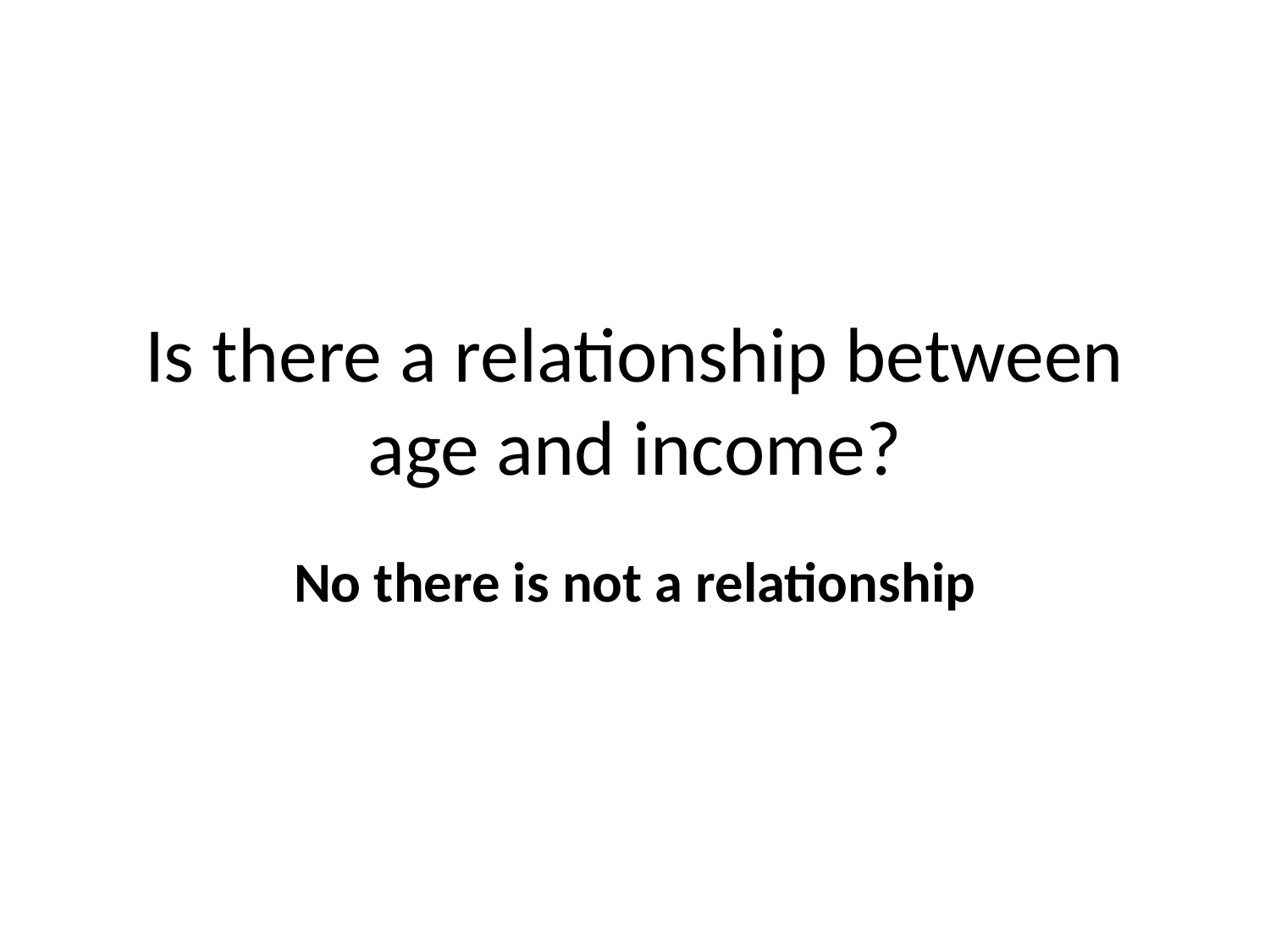

# Is there a relationship between age and income?
No there is not a relationship